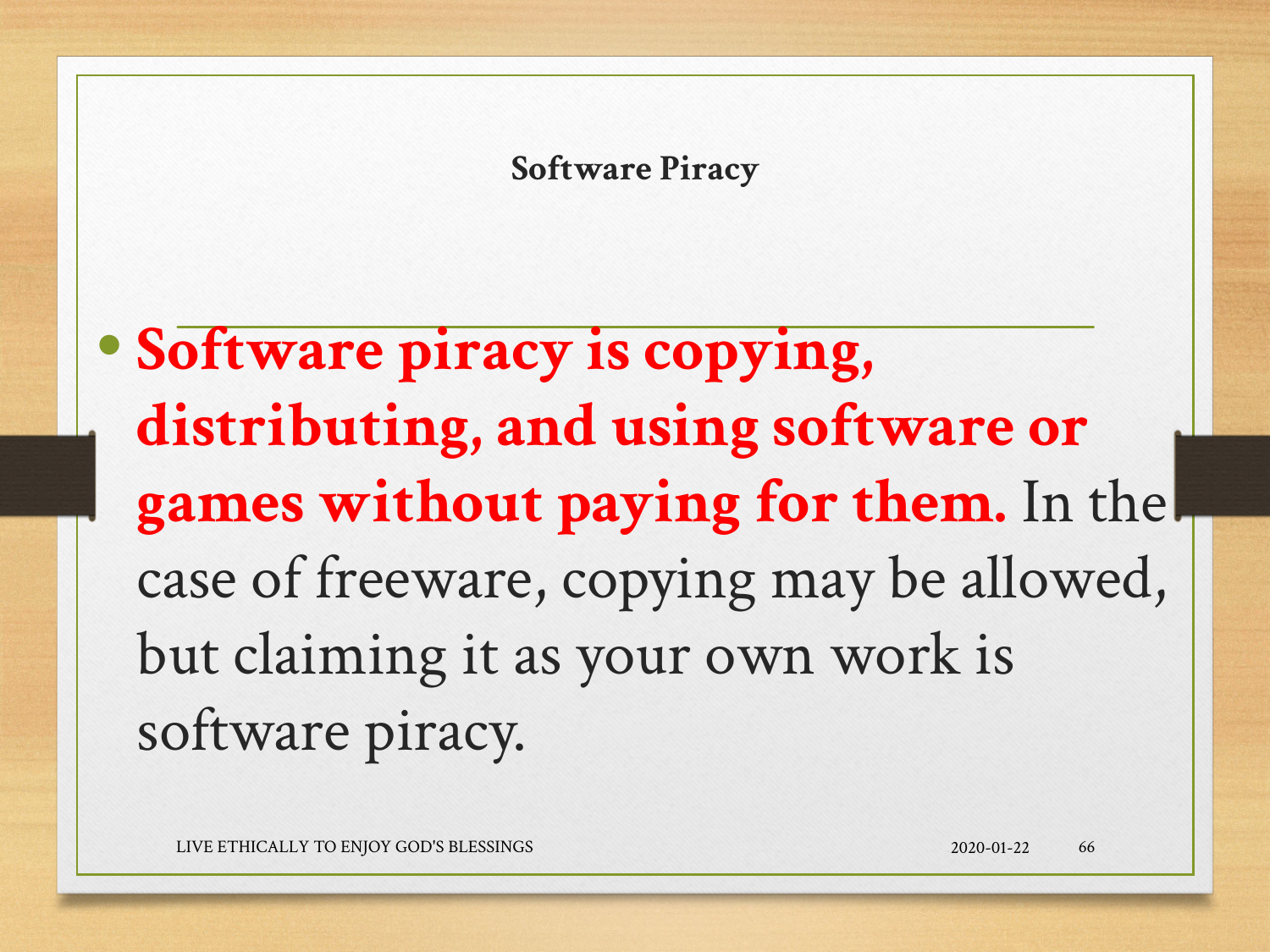

# Software Piracy
Software piracy is copying, distributing, and using software or games without paying for them. In the case of freeware, copying may be allowed, but claiming it as your own work is software piracy.

LIVE ETHICALLY TO ENJOY GOD'S BLESSINGS
2020-01-22
66